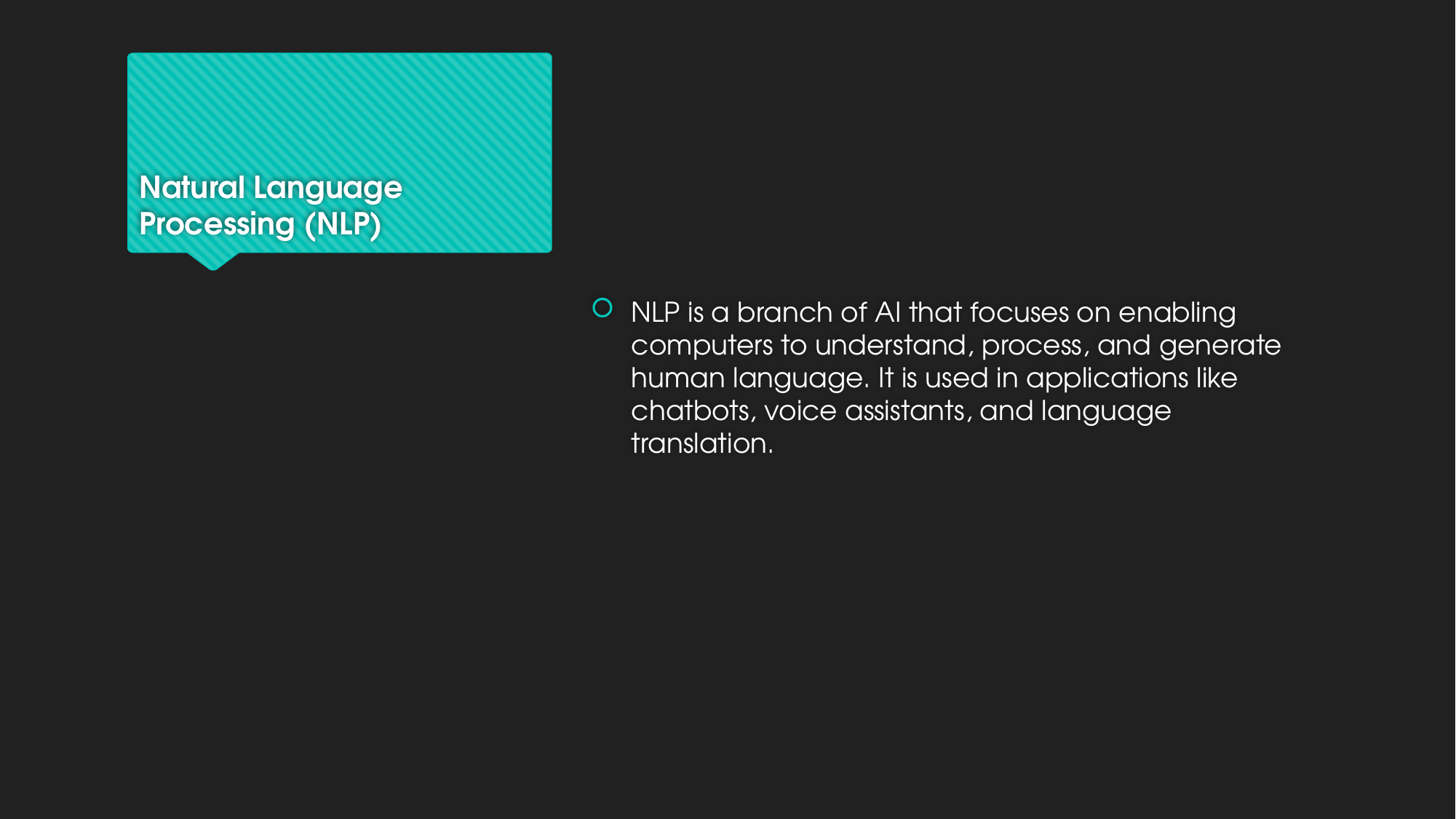

# Natural Language Processing (NLP)
NLP is a branch of AI that focuses on enabling computers to understand, process, and generate human language. It is used in applications like chatbots, voice assistants, and language translation.